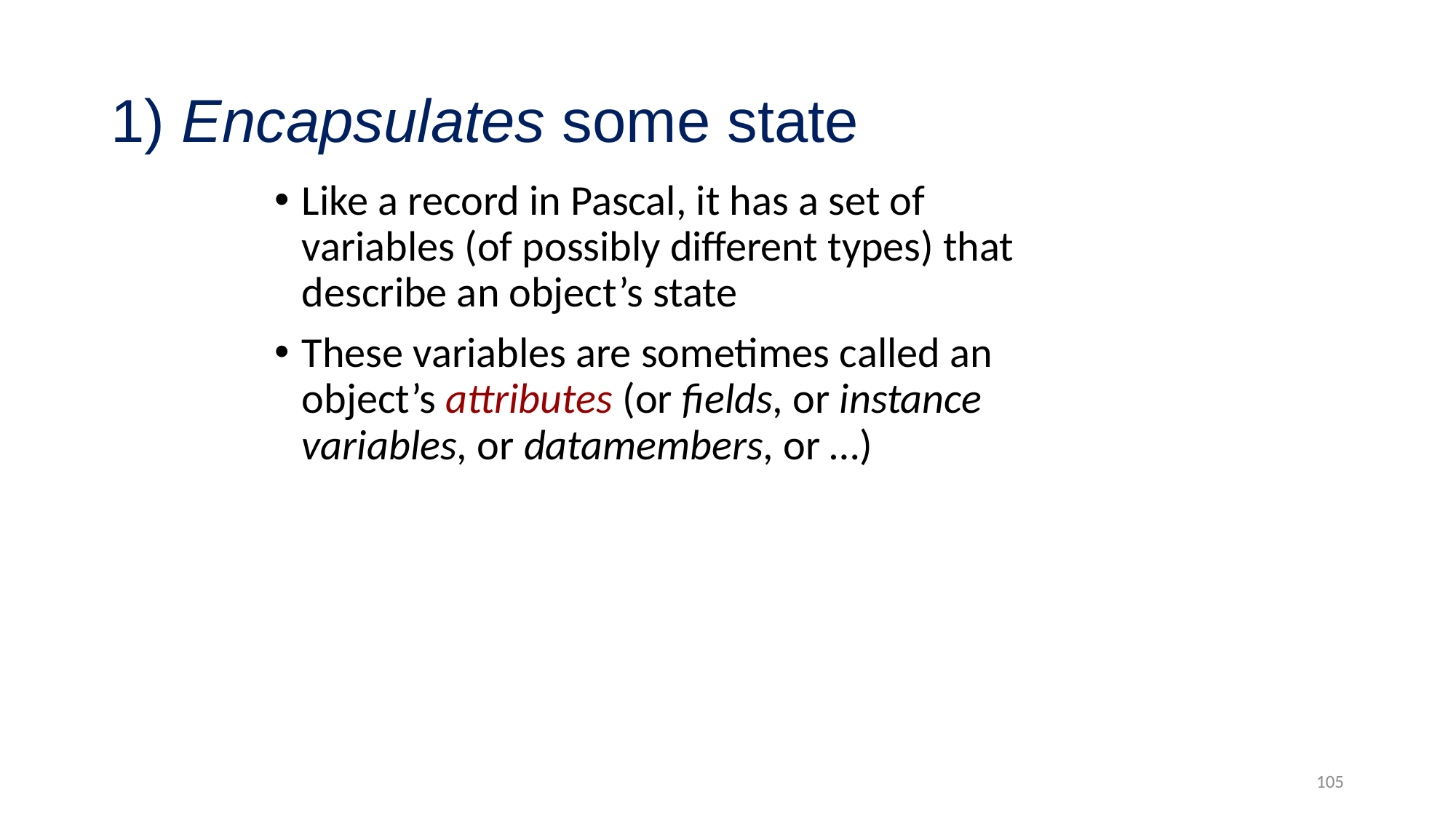

# 1) Encapsulates some state
Like a record in Pascal, it has a set of variables (of possibly different types) that describe an object’s state
These variables are sometimes called an object’s attributes (or fields, or instance variables, or datamembers, or …)
105